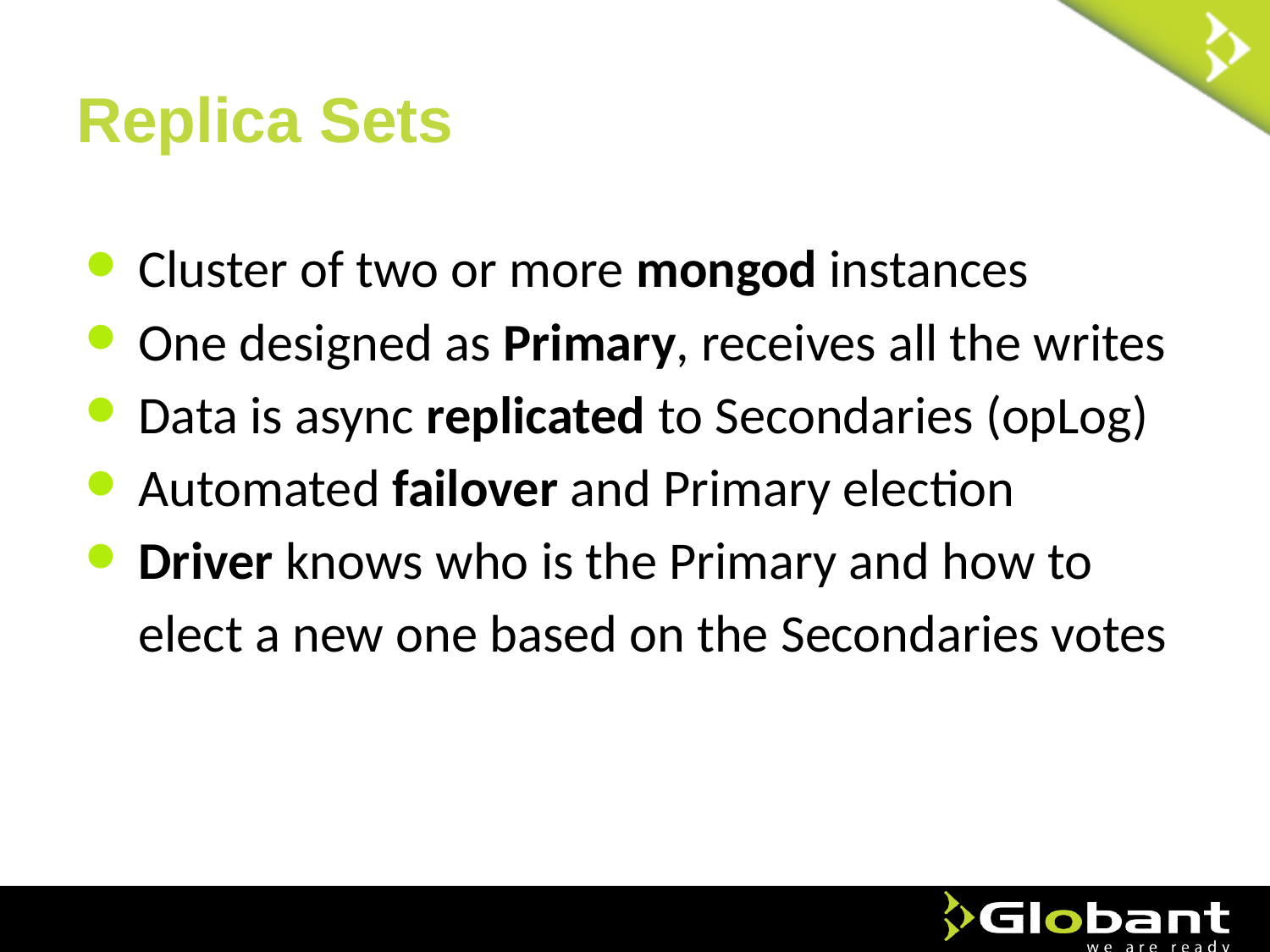

# Replica Sets
Cluster of two or more mongod instances
One designed as Primary, receives all the writes
Data is async replicated to Secondaries (opLog)
Automated failover and Primary election
Driver knows who is the Primary and how to elect a new one based on the Secondaries votes